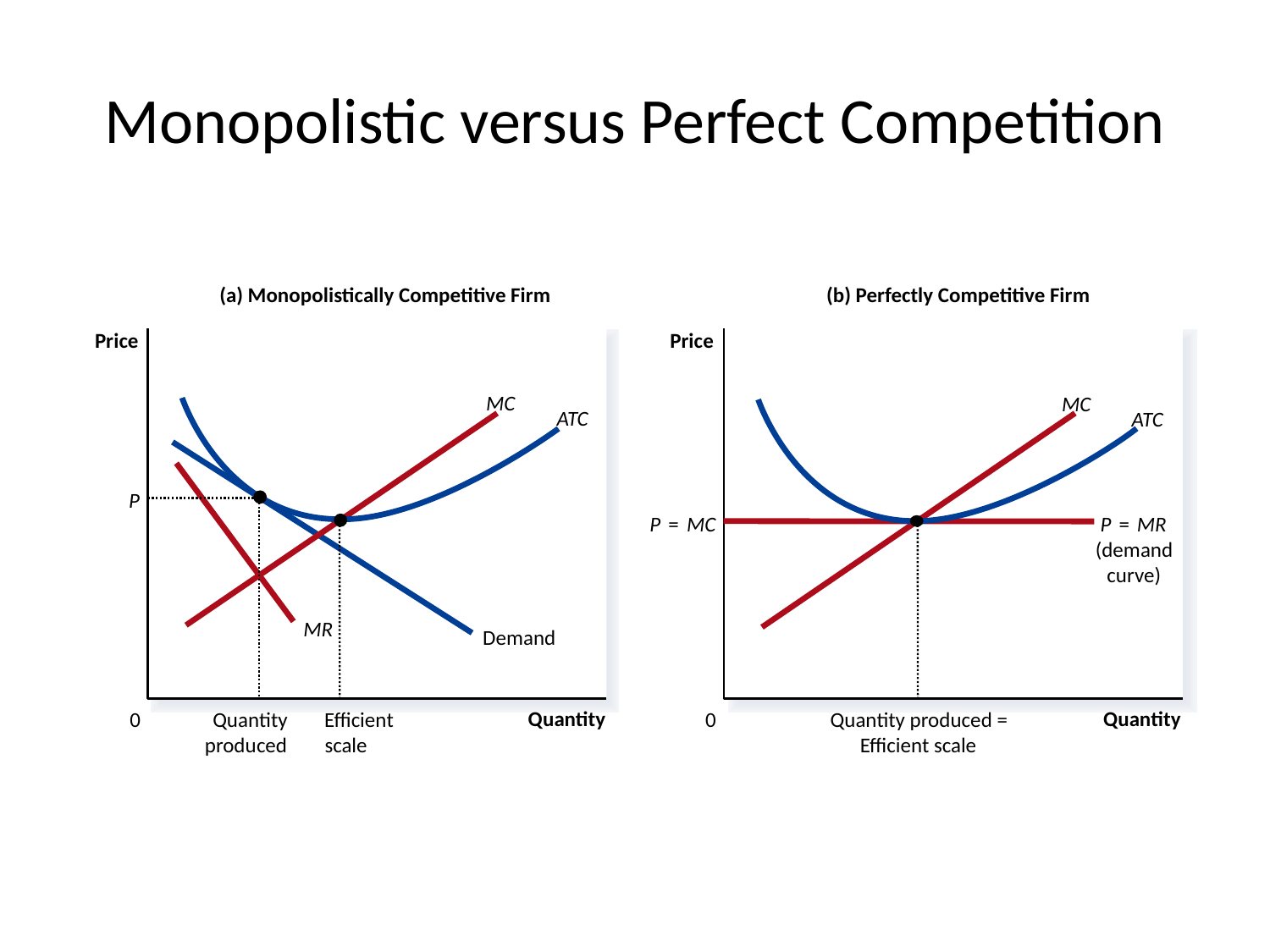

# Monopolistic versus Perfect Competition
(a) Monopolistically Competitive Firm
(b) Perfectly Competitive Firm
Price
Price

MC

MC

ATC

ATC

Demand

MR
P

Quantity
produced
P
=
MC
P
=
MR

(demand
curve)

Efficient
scale

Quantity produced =
Efficient scale
Quantity
Quantity
0
0